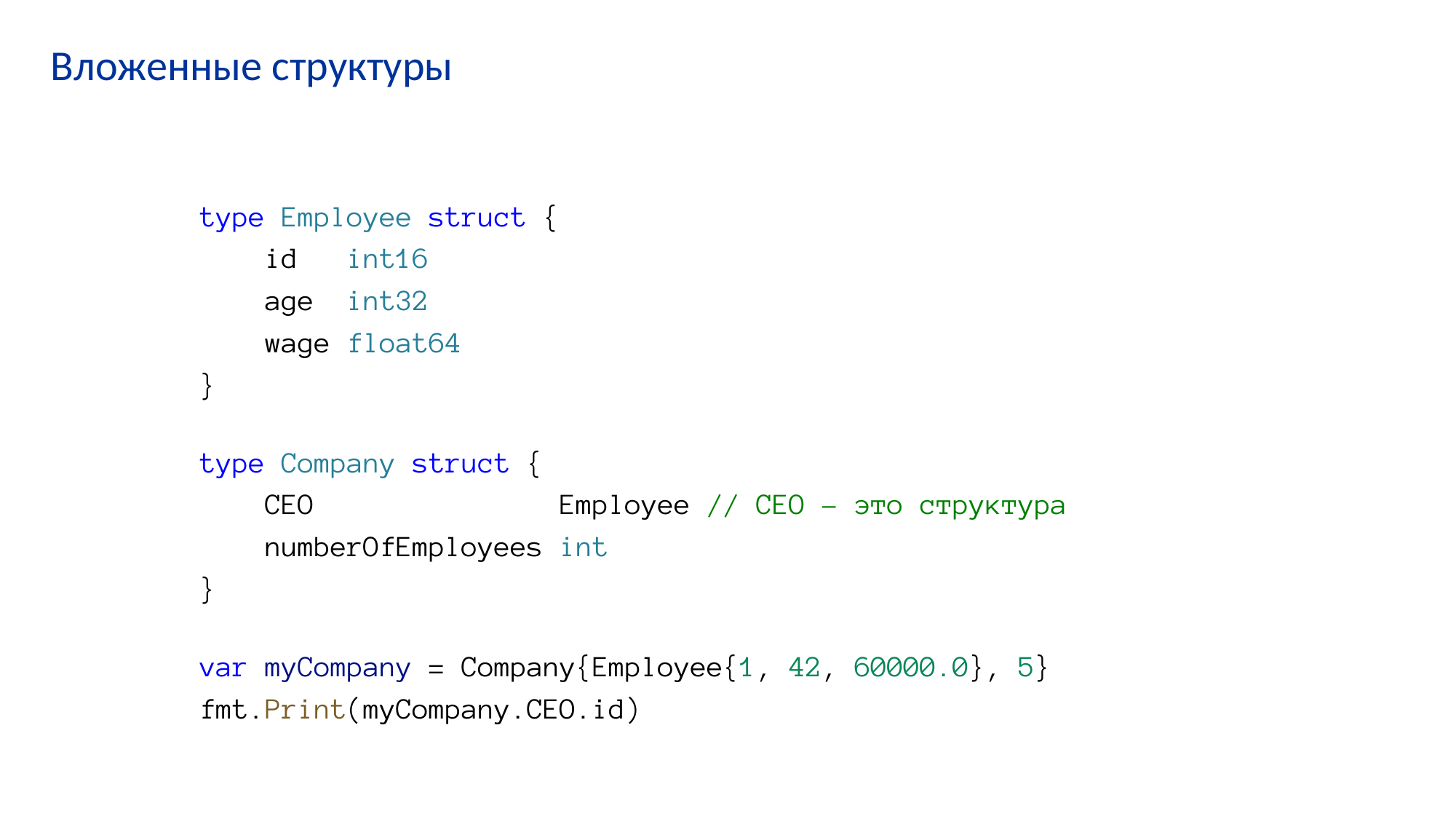

# Вложенные структуры
type Employee struct {
    id   int16
    age  int32
    wage float64
}
type Company struct {
    CEO               Employee // CEO – это структура
    numberOfEmployees int
}
var myCompany = Company{Employee{1, 42, 60000.0}, 5}
fmt.Print(myCompany.CEO.id)